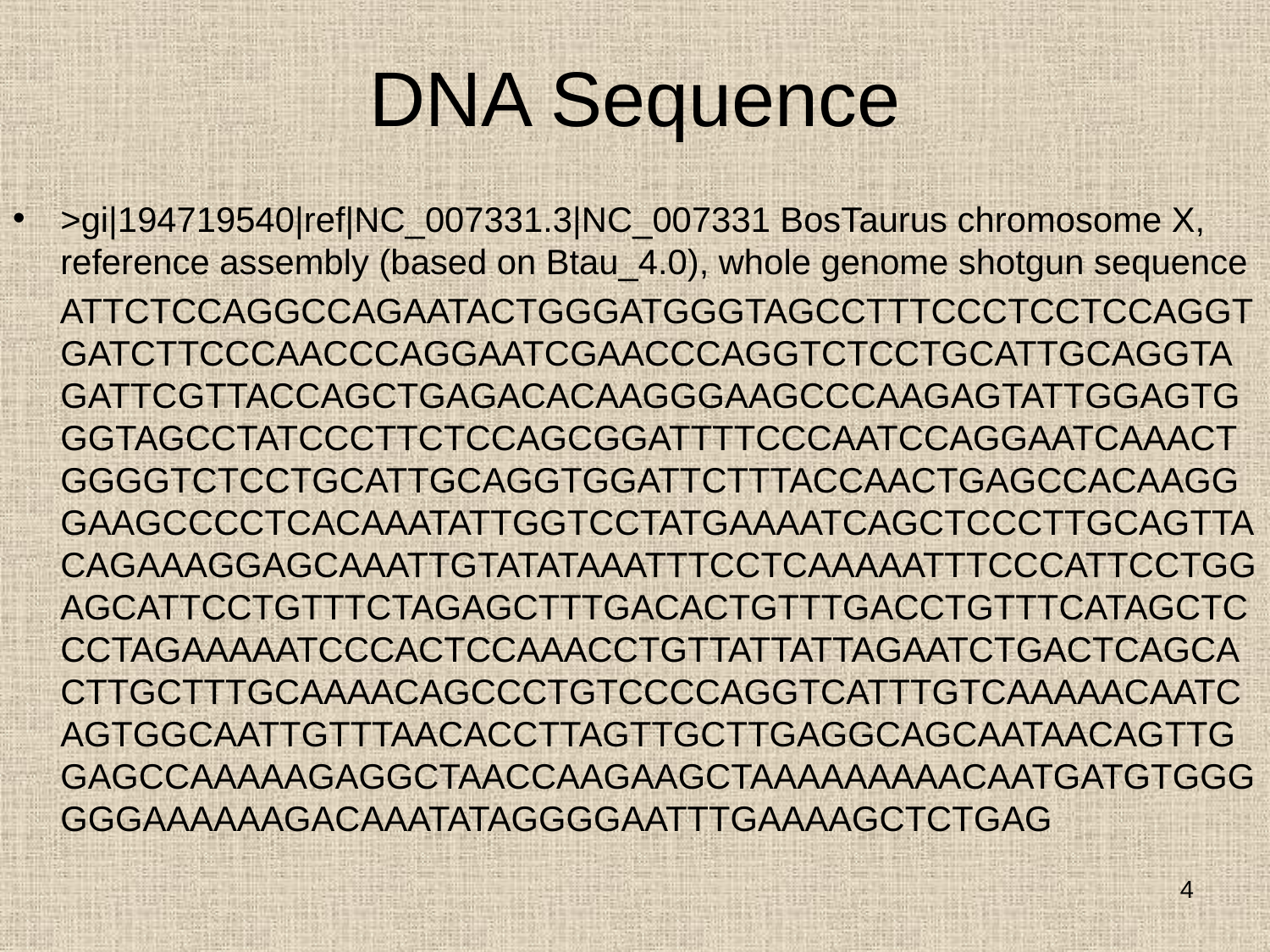

# DNA Sequence
>gi|194719540|ref|NC_007331.3|NC_007331 BosTaurus chromosome X, reference assembly (based on Btau_4.0), whole genome shotgun sequence
ATTCTCCAGGCCAGAATACTGGGATGGGTAGCCTTTCCCTCCTCCAGGTGATCTTCCCAACCCAGGAATCGAACCCAGGTCTCCTGCATTGCAGGTAGATTCGTTACCAGCTGAGACACAAGGGAAGCCCAAGAGTATTGGAGTGGGTAGCCTATCCCTTCTCCAGCGGATTTTCCCAATCCAGGAATCAAACTGGGGTCTCCTGCATTGCAGGTGGATTCTTTACCAACTGAGCCACAAGGGAAGCCCCTCACAAATATTGGTCCTATGAAAATCAGCTCCCTTGCAGTTACAGAAAGGAGCAAATTGTATATAAATTTCCTCAAAAATTTCCCATTCCTGGAGCATTCCTGTTTCTAGAGCTTTGACACTGTTTGACCTGTTTCATAGCTCCCTAGAAAAATCCCACTCCAAACCTGTTATTATTAGAATCTGACTCAGCACTTGCTTTGCAAAACAGCCCTGTCCCCAGGTCATTTGTCAAAAACAATCAGTGGCAATTGTTTAACACCTTAGTTGCTTGAGGCAGCAATAACAGTTGGAGCCAAAAAGAGGCTAACCAAGAAGCTAAAAAAAAACAATGATGTGGGGGGAAAAAAGACAAATATAGGGGAATTTGAAAAGCTCTGAG

4